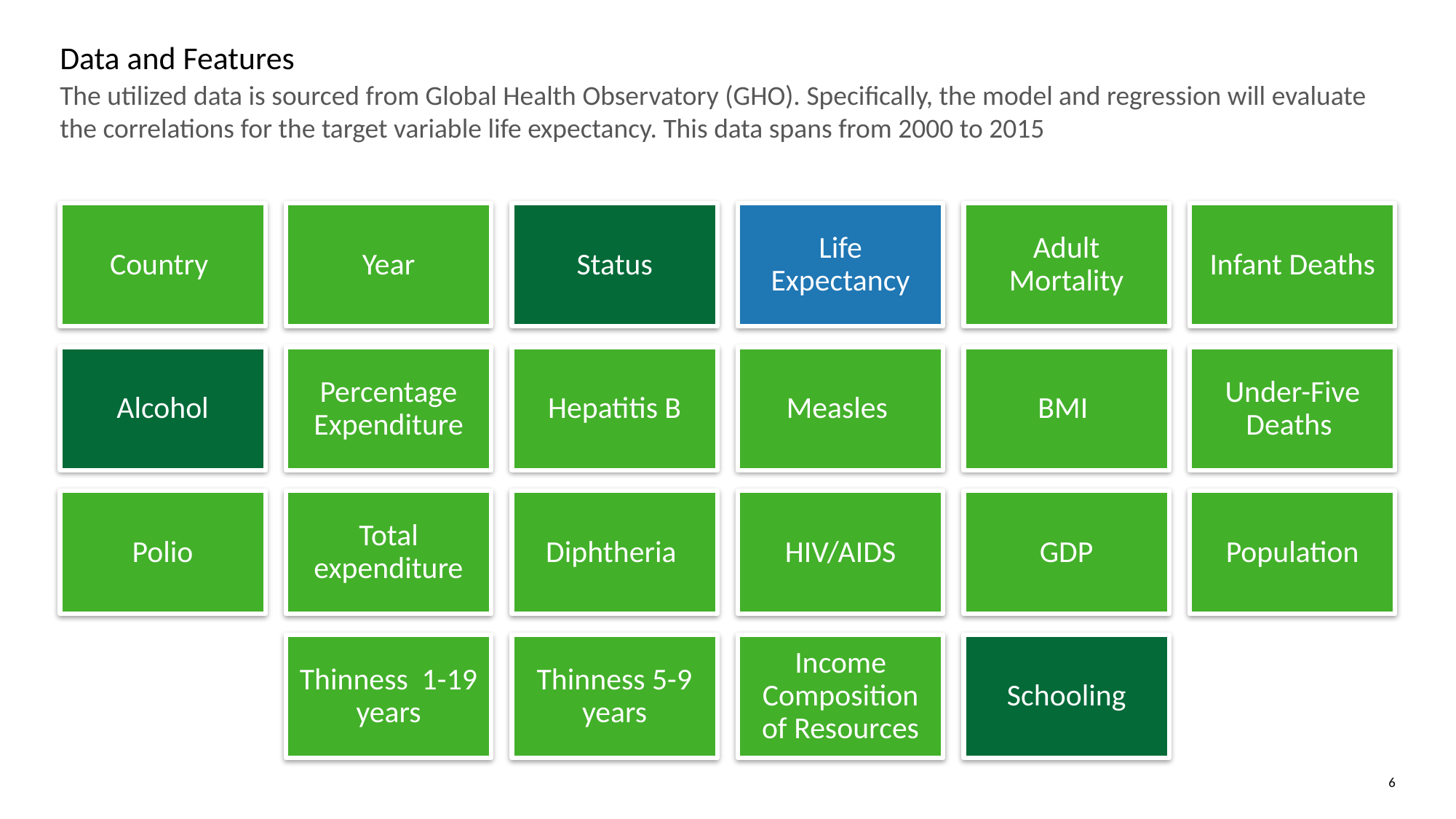

Data and Features
The utilized data is sourced from Global Health Observatory (GHO). Specifically, the model and regression will evaluate the correlations for the target variable life expectancy. This data spans from 2000 to 2015
Country
Year
Status
Life Expectancy
Adult Mortality
Infant Deaths
Alcohol
Percentage Expenditure
Hepatitis B
Measles
BMI
Under-Five Deaths
Polio
Total expenditure
Diphtheria
HIV/AIDS
GDP
Population
Thinness  1-19 years
Thinness 5-9 years
Income Composition of Resources
Schooling